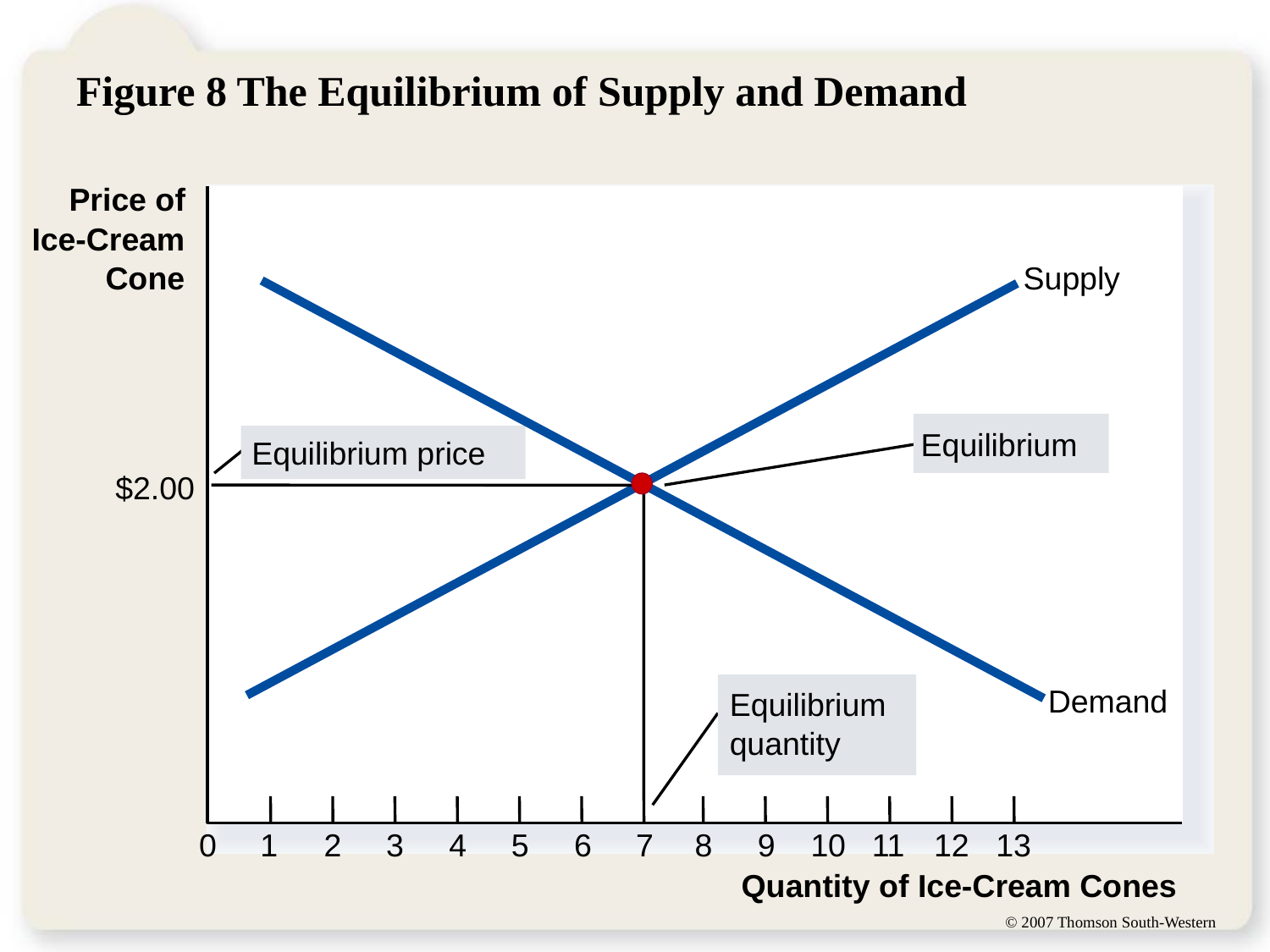

# Figure 8 The Equilibrium of Supply and Demand
Price of

Ice-Cream
Supply
Cone
Demand

Equilibrium

Equilibrium price
$2.00

Equilibrium
quantity
0
1
2
3
4
5
6
7
8
9
10
11
12
13
Quantity of Ice-Cream Cones